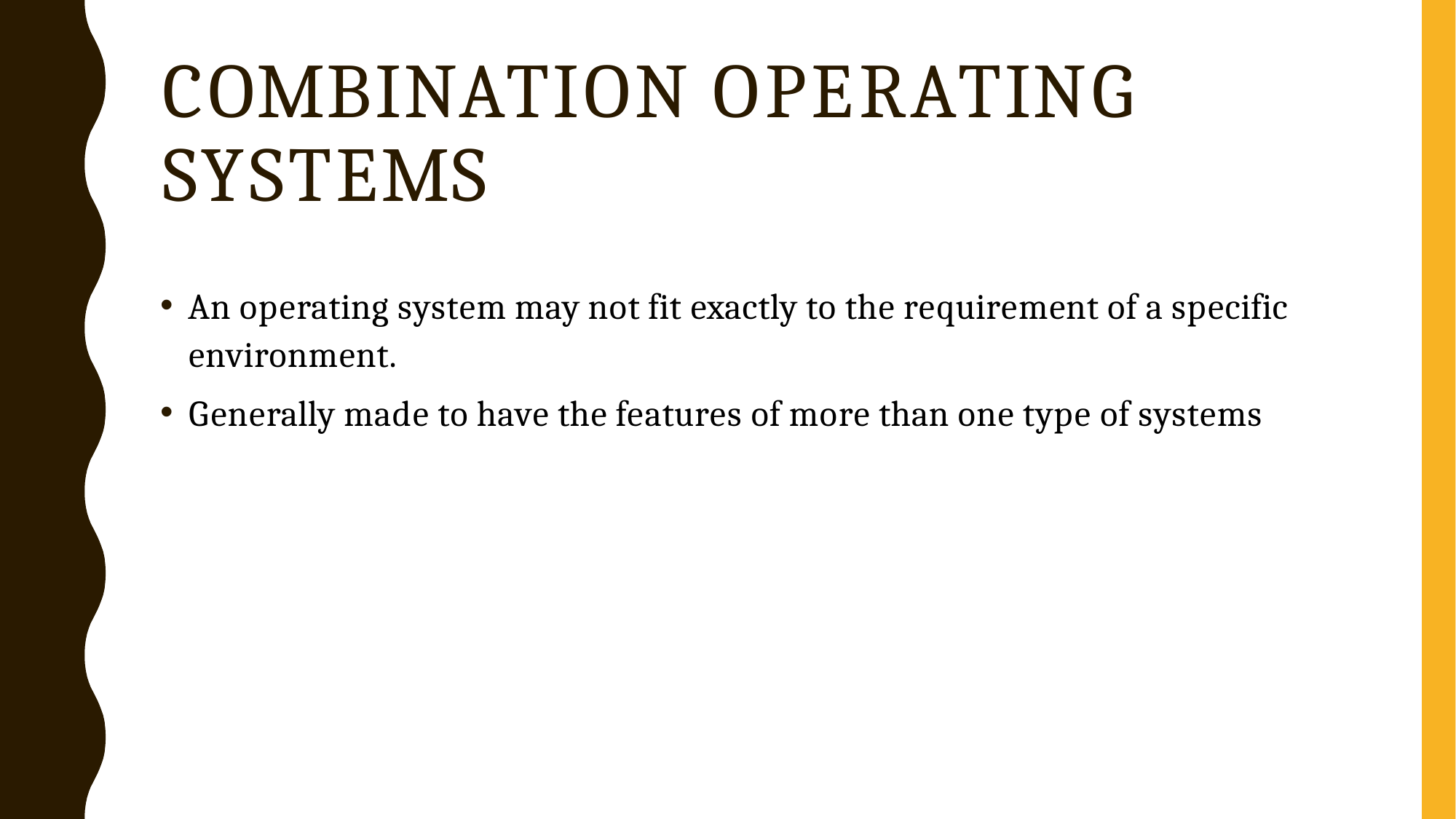

# Combination operating systems
An operating system may not fit exactly to the requirement of a specific environment.
Generally made to have the features of more than one type of systems